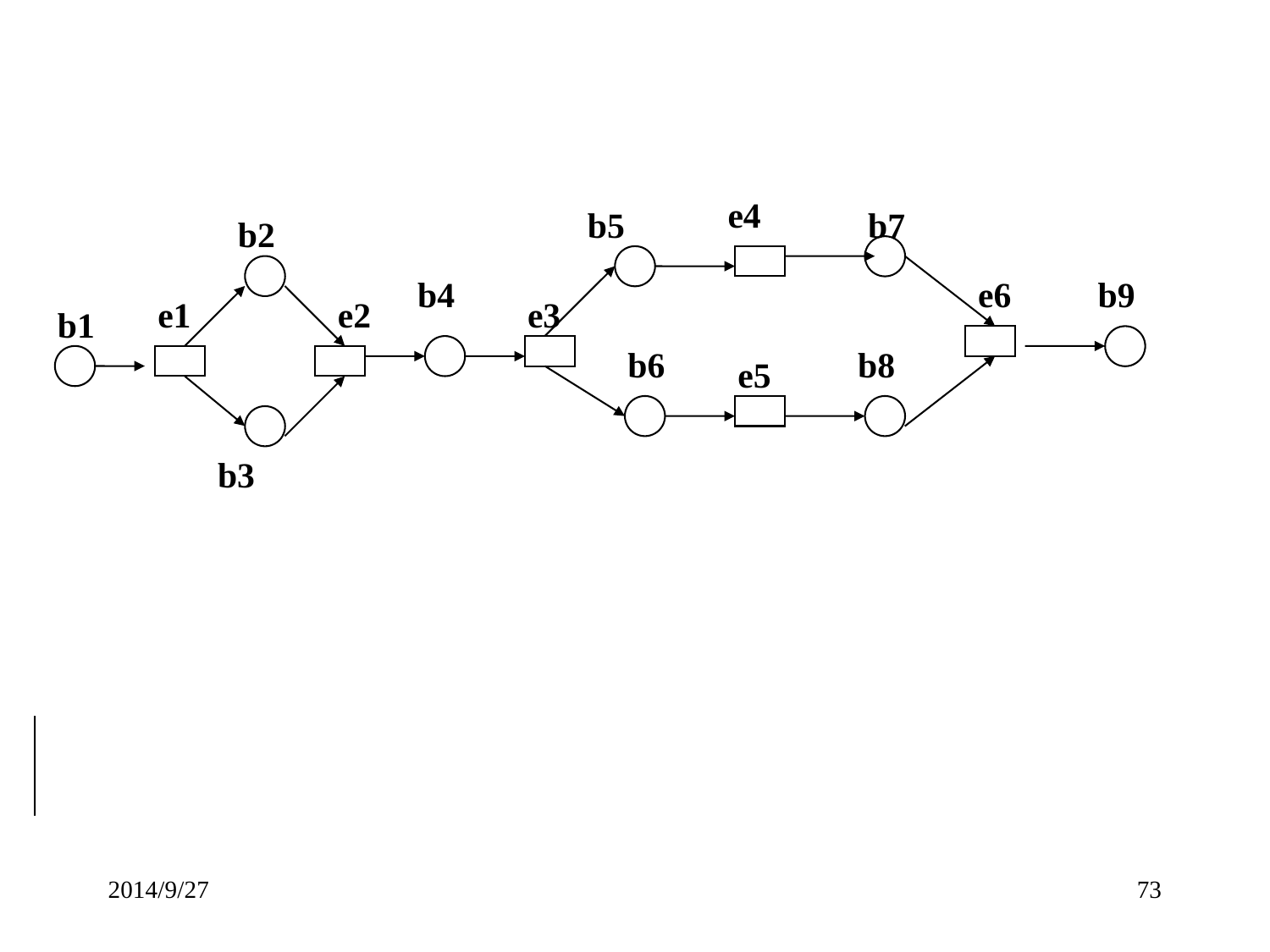

e4
b5
b7
b2

b4

e6
b9
e1

e2
e3
b1

b6
b8

e5

b3

2014/9/27
73